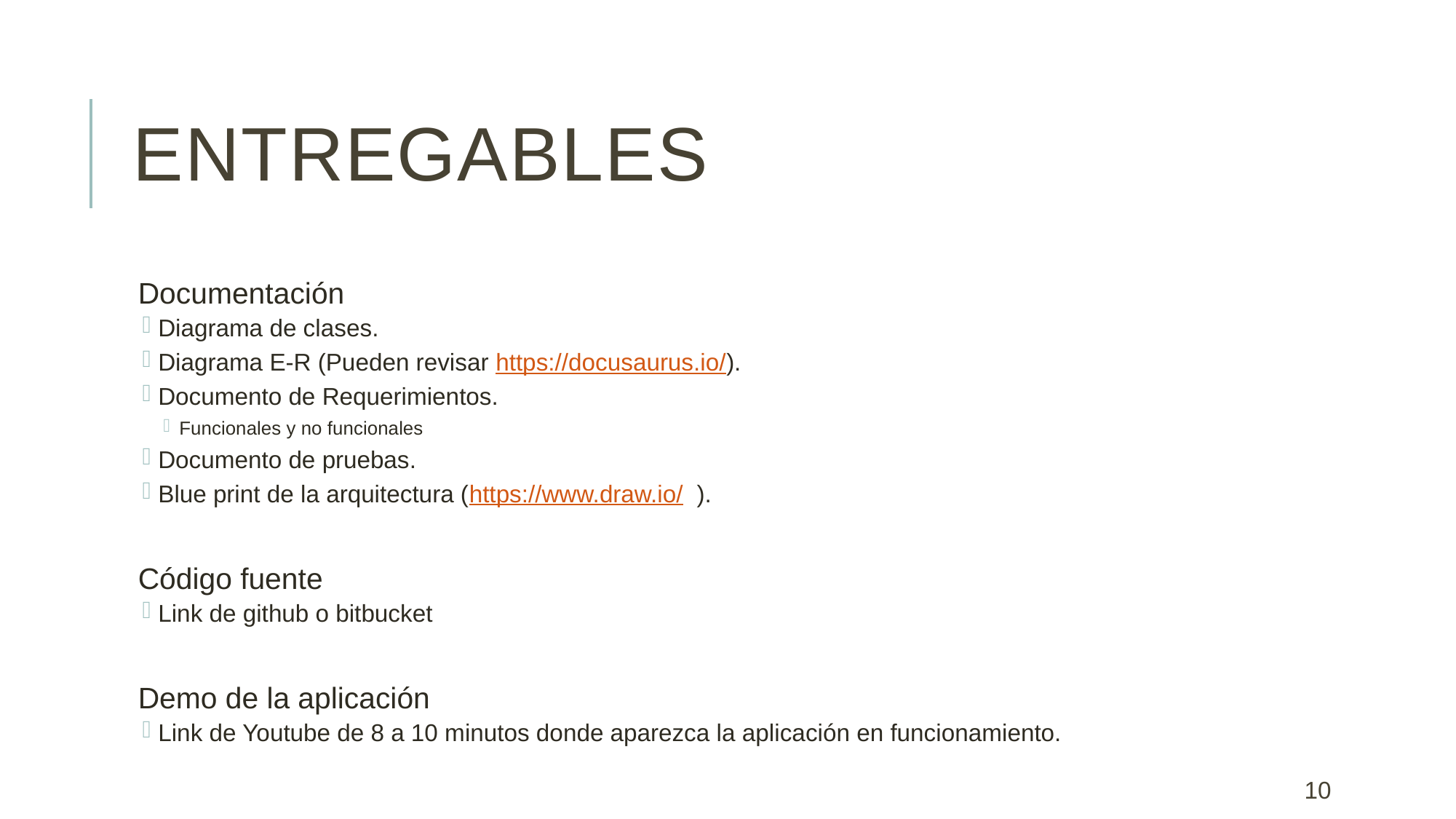

# Entregables
Documentación
Diagrama de clases.
Diagrama E-R (Pueden revisar https://docusaurus.io/).
Documento de Requerimientos.
Funcionales y no funcionales
Documento de pruebas.
Blue print de la arquitectura (https://www.draw.io/  ).

Código fuente
Link de github o bitbucket

Demo de la aplicación
Link de Youtube de 8 a 10 minutos donde aparezca la aplicación en funcionamiento.

10